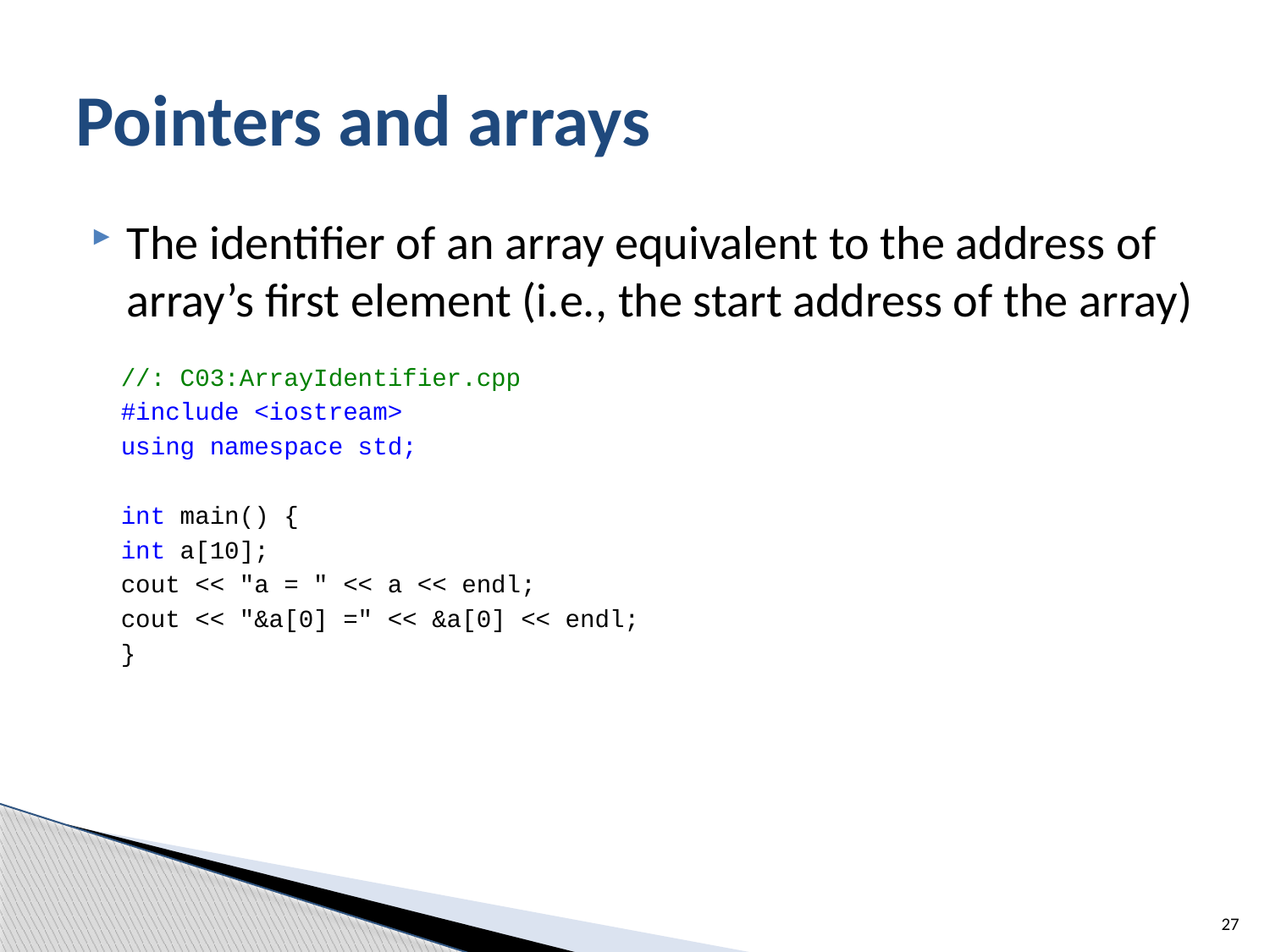

# Pointers and arrays
The identifier of an array equivalent to the address of array’s first element (i.e., the start address of the array)

//: C03:ArrayIdentifier.cpp
#include <iostream>
using namespace std;

int main() {
int a[10];
cout << "a = " << a << endl;
cout << "&a[0] =" << &a[0] << endl;
}
27